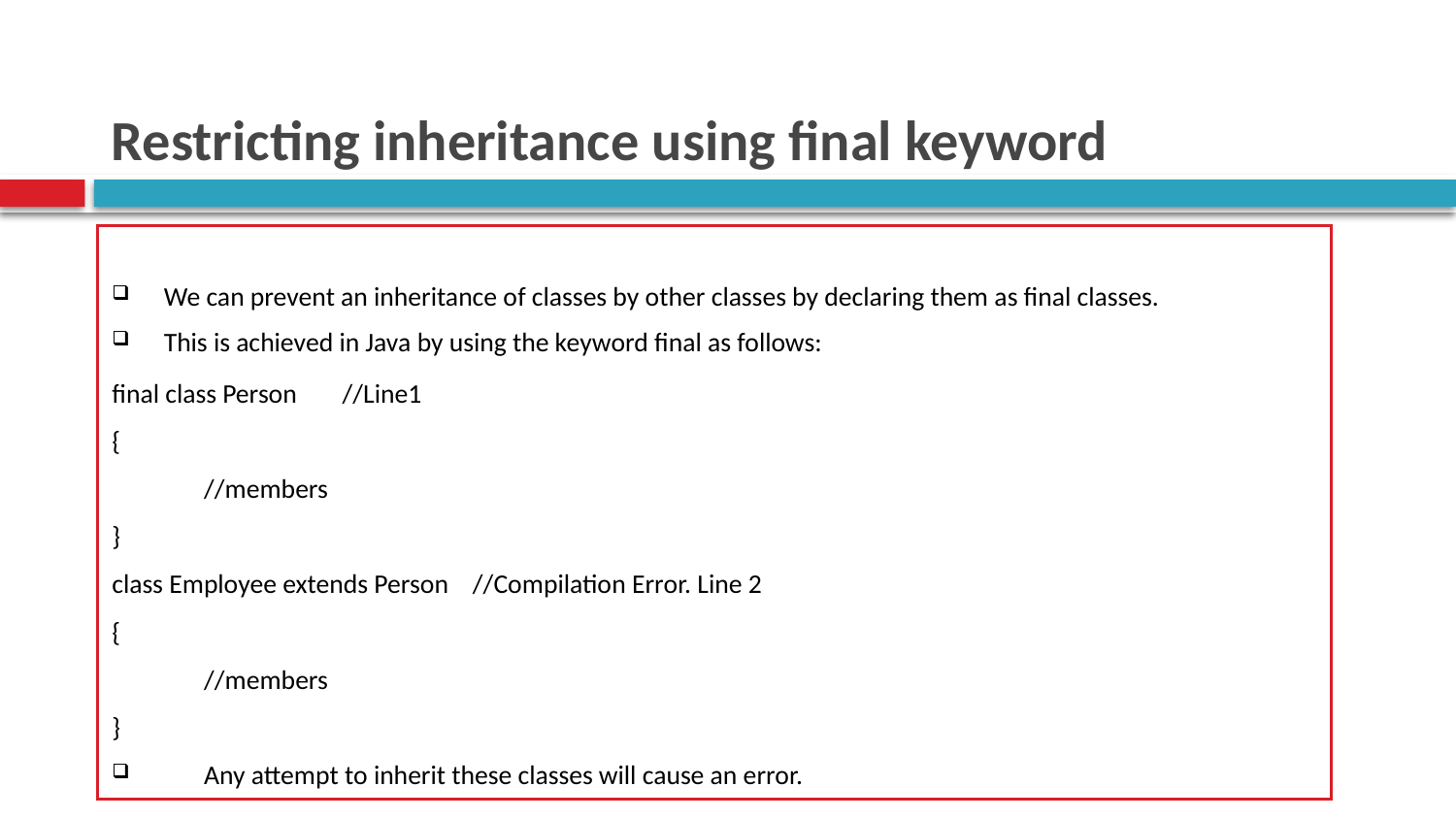

# Restricting inheritance using final keyword

We can prevent an inheritance of classes by other classes by declaring them as final classes.
This is achieved in Java by using the keyword final as follows:
final class Person 	//Line1
{
	//members
}
class Employee extends Person    //Compilation Error. Line 2
{
	//members
}
Any attempt to inherit these classes will cause an error.